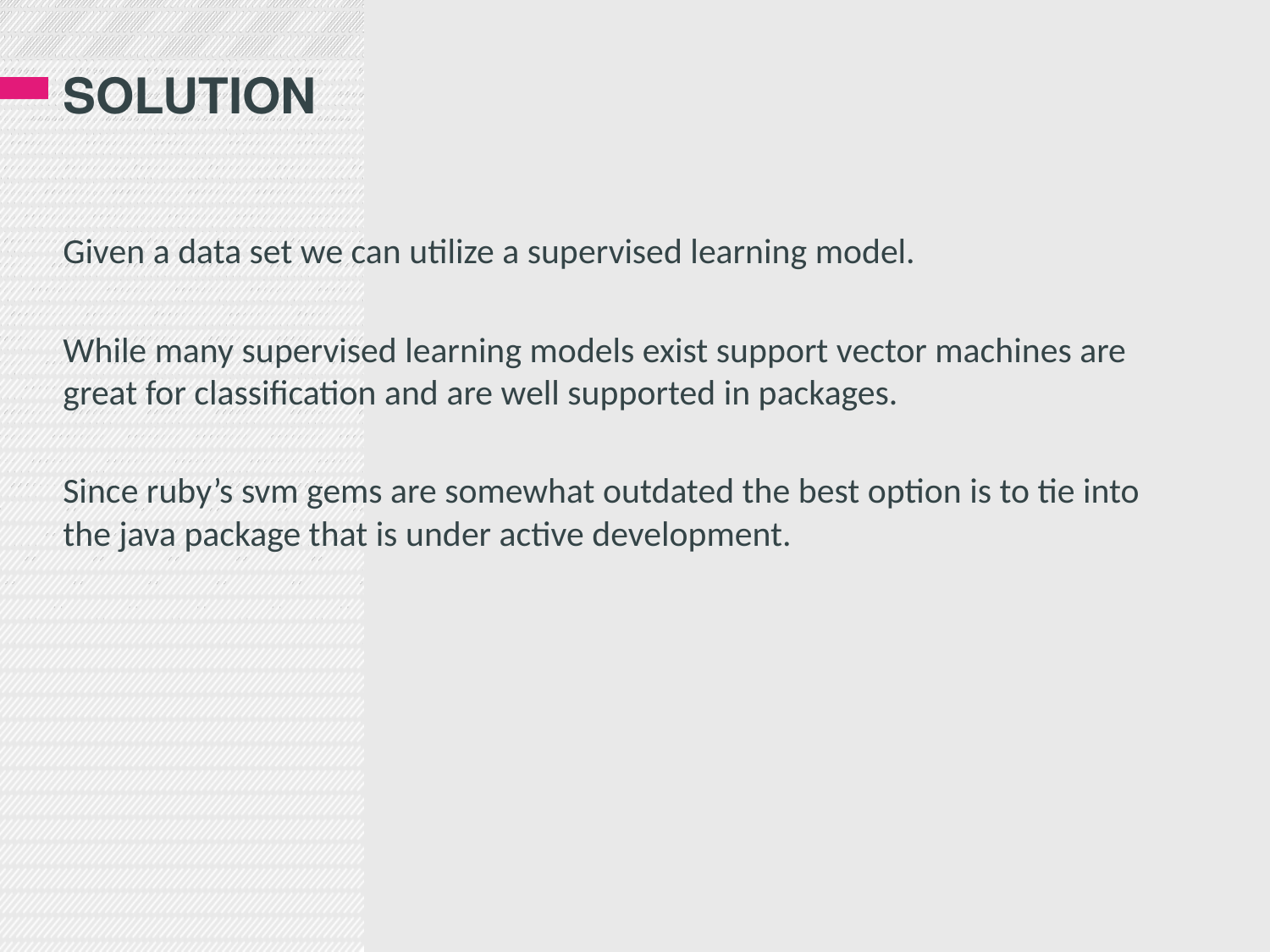

# Solution
Given a data set we can utilize a supervised learning model.

While many supervised learning models exist support vector machines are great for classification and are well supported in packages.

Since ruby’s svm gems are somewhat outdated the best option is to tie into the java package that is under active development.